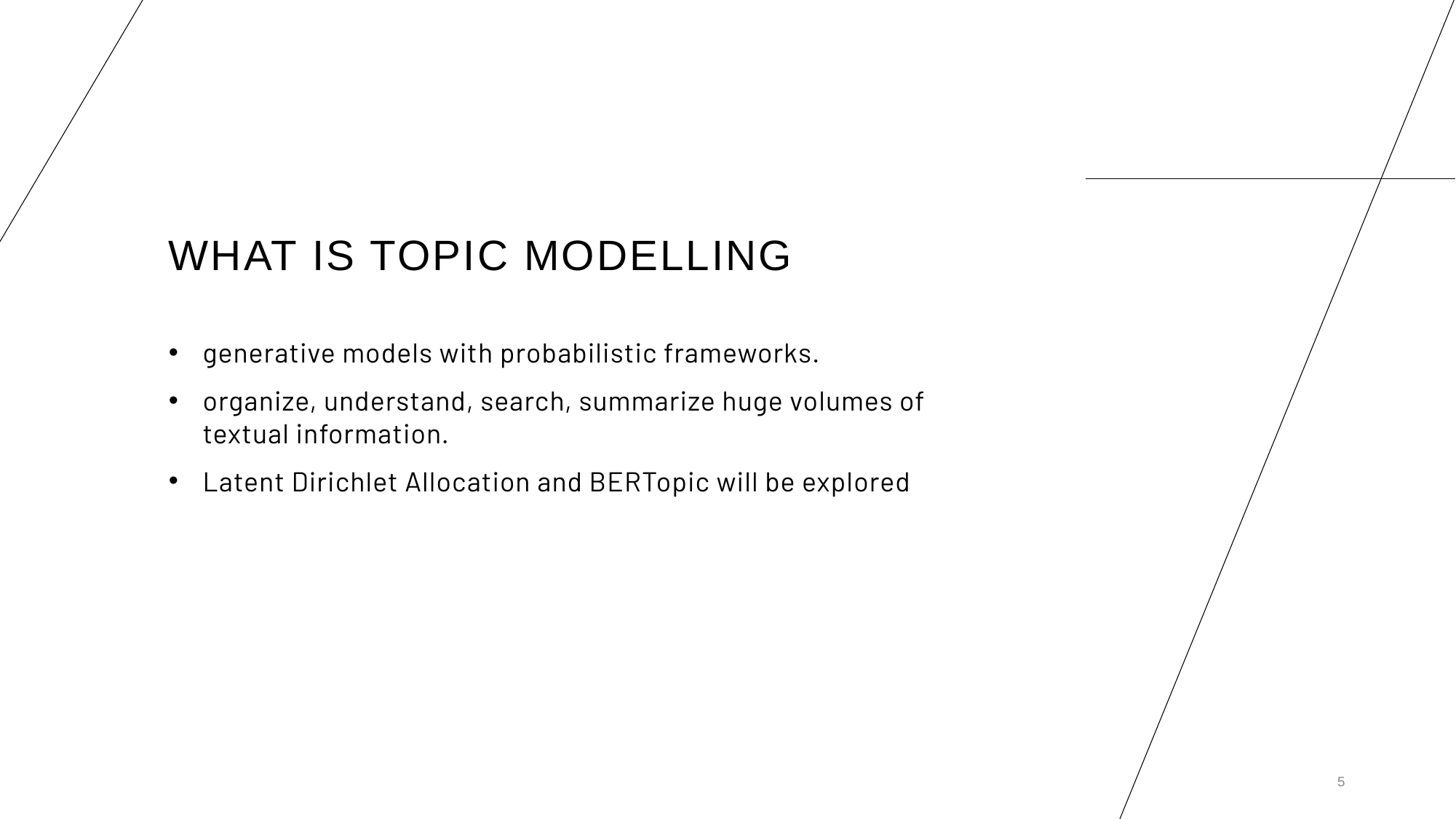

# What is Topic Modelling
generative models with probabilistic frameworks.
organize, understand, search, summarize huge volumes of textual information.
Latent Dirichlet Allocation and BERTopic will be explored
5